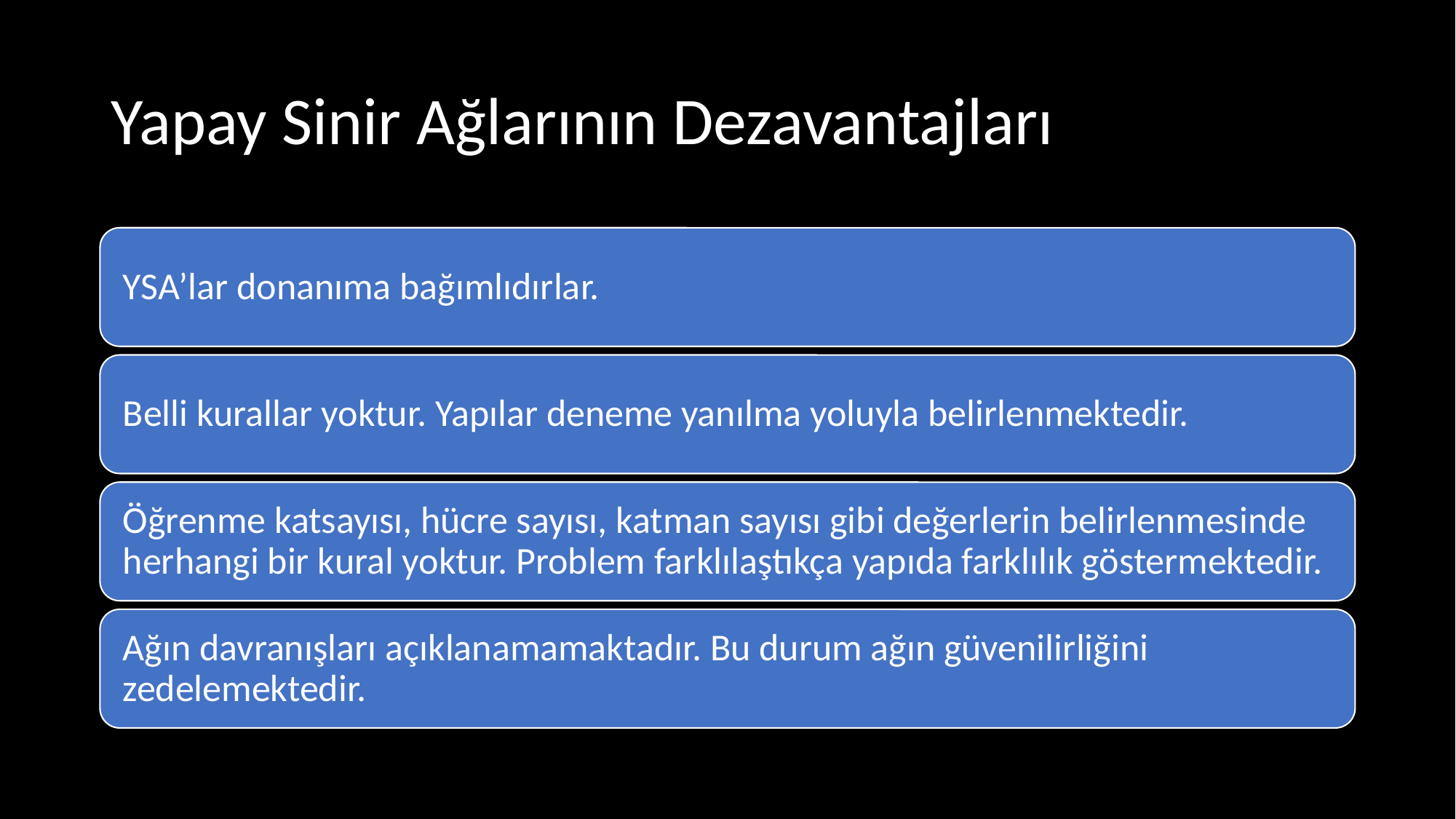

# Yapay Sinir Ağlarının Dezavantajları
YSA’lar donanıma bağımlıdırlar.
Belli kurallar yoktur. Yapılar deneme yanılma yoluyla belirlenmektedir.
Öğrenme katsayısı, hücre sayısı, katman sayısı gibi değerlerin belirlenmesinde herhangi bir kural yoktur. Problem farklılaştıkça yapıda farklılık göstermektedir.
Ağın davranışları açıklanamamaktadır. Bu durum ağın güvenilirliğini zedelemektedir.